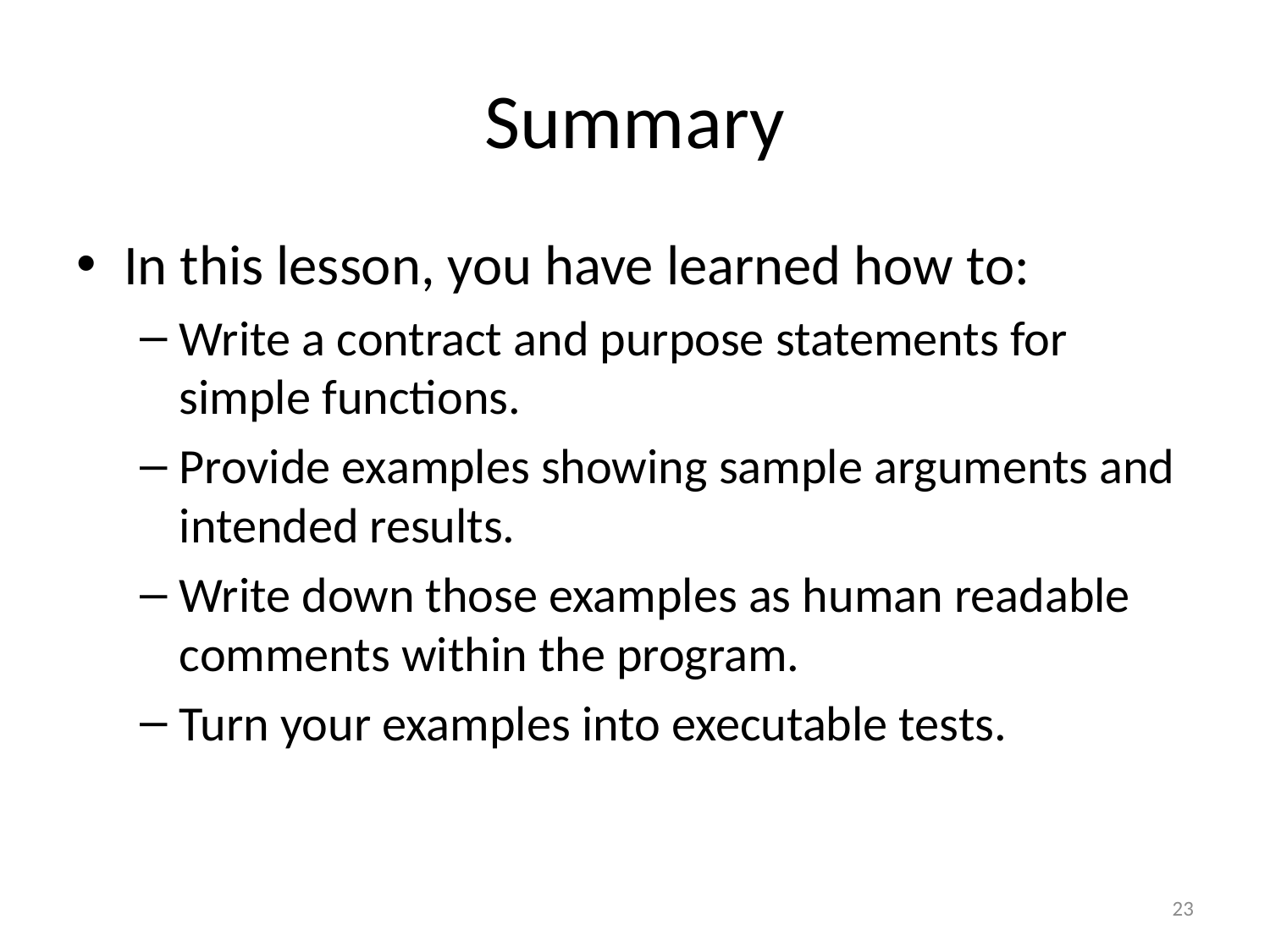

# Summary

In this lesson, you have learned how to:
Write a contract and purpose statements for simple functions.
Provide examples showing sample arguments and  intended results.
Write down those examples as human readable comments within the program.
Turn your examples into executable tests.

23